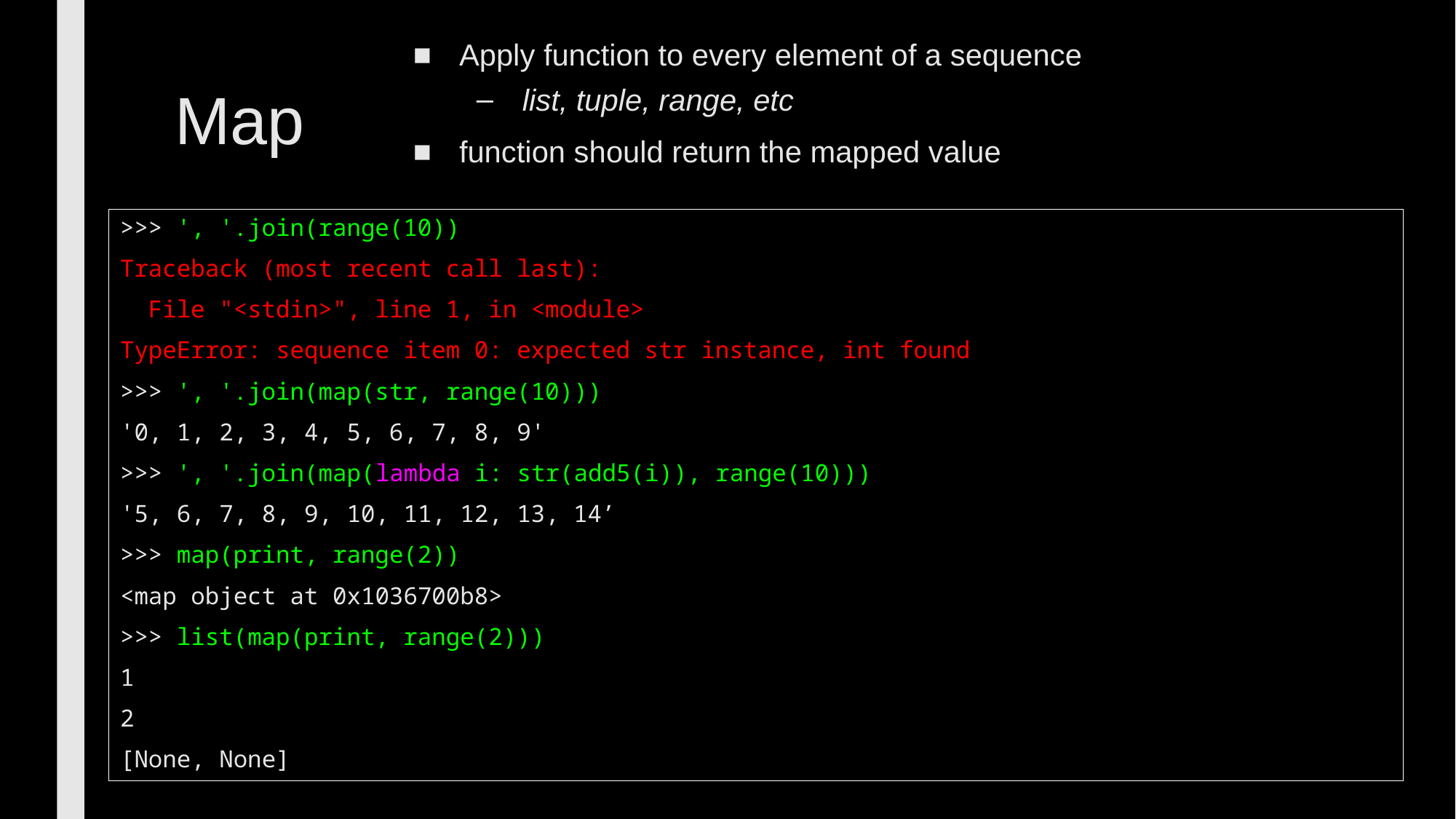

Apply function to every element of a sequence
list, tuple, range, etc
function should return the mapped value
# Map
>>> ', '.join(range(10))
Traceback (most recent call last):
  File "<stdin>", line 1, in <module>
TypeError: sequence item 0: expected str instance, int found
>>> ', '.join(map(str, range(10)))
'0, 1, 2, 3, 4, 5, 6, 7, 8, 9'
>>> ', '.join(map(lambda i: str(add5(i)), range(10)))
'5, 6, 7, 8, 9, 10, 11, 12, 13, 14’
>>> map(print, range(2))
<map object at 0x1036700b8>
>>> list(map(print, range(2)))
1
2
[None, None]